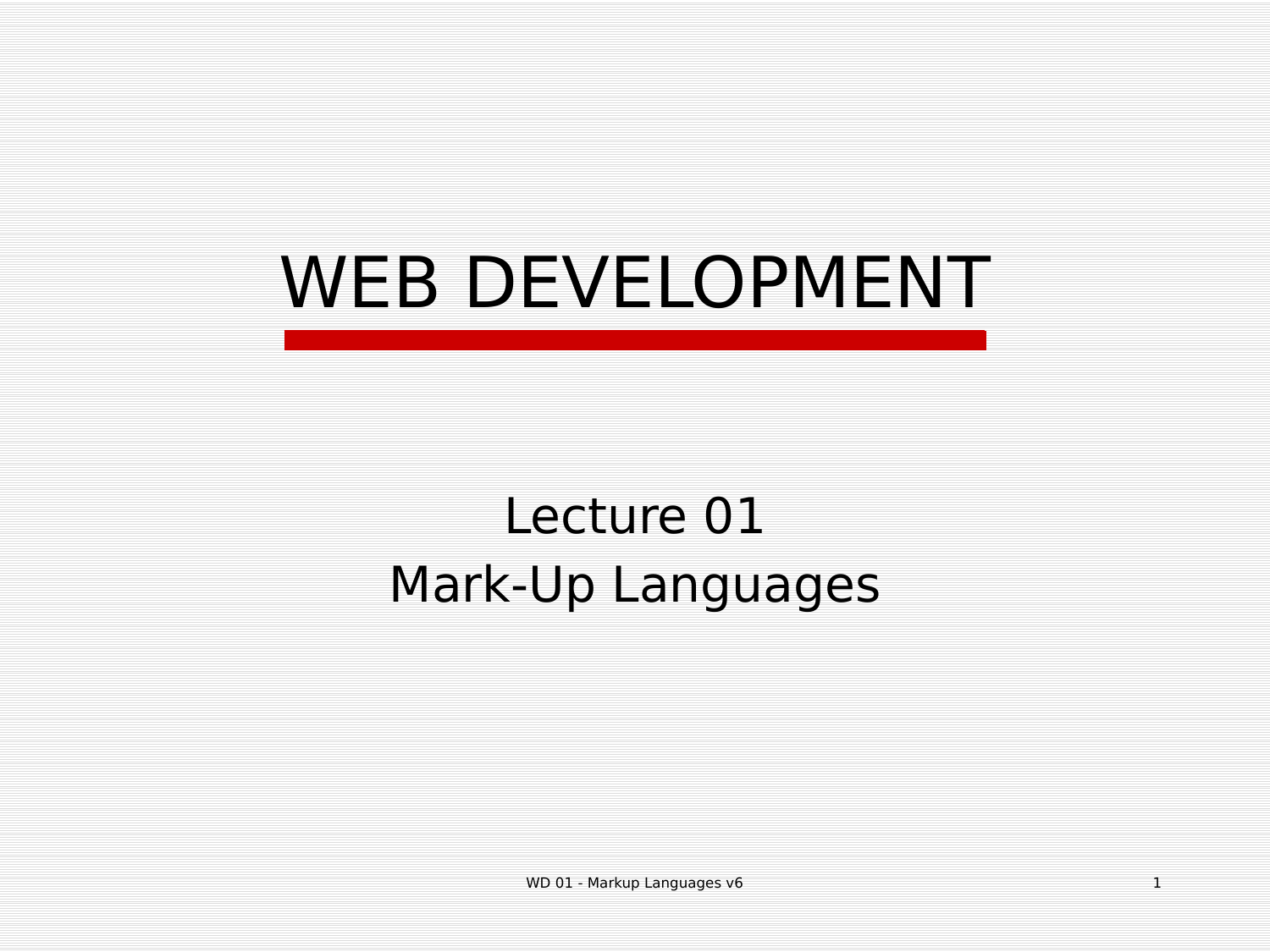

# WEB DEVELOPMENT
Lecture 01
Mark-Up Languages
WD 01 - Markup Languages v6
1